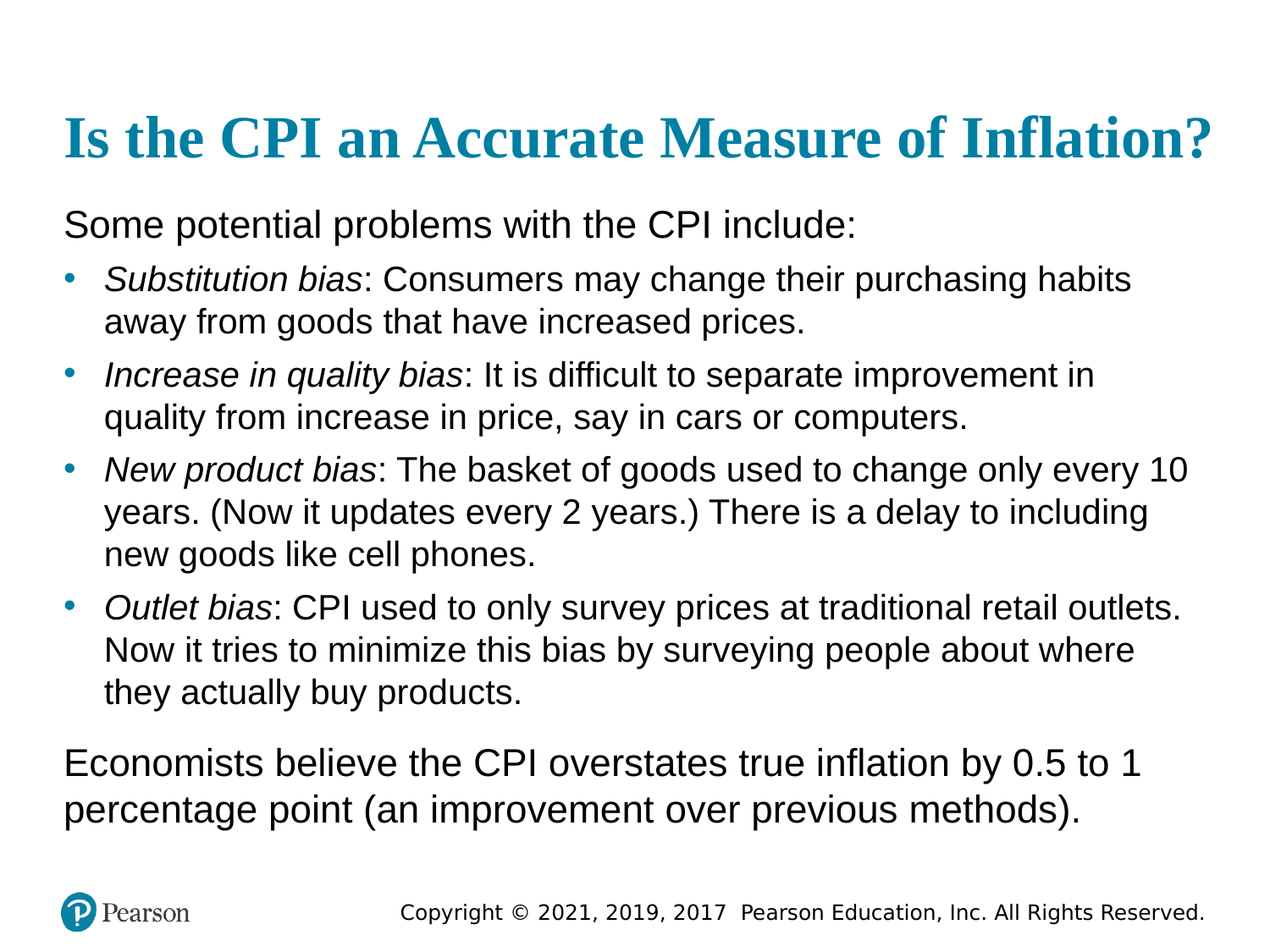

# Is the CPI an Accurate Measure of Inflation?
Some potential problems with the CPI include:
Substitution bias: Consumers may change their purchasing habits away from goods that have increased prices.
Increase in quality bias: It is difficult to separate improvement in quality from increase in price, say in cars or computers.
New product bias: The basket of goods used to change only every 10 years. (Now it updates every 2 years.) There is a delay to including new goods like cell phones.
Outlet bias: CPI used to only survey prices at traditional retail outlets. Now it tries to minimize this bias by surveying people about where they actually buy products.
Economists believe the CPI overstates true inflation by 0.5 to 1 percentage point (an improvement over previous methods).